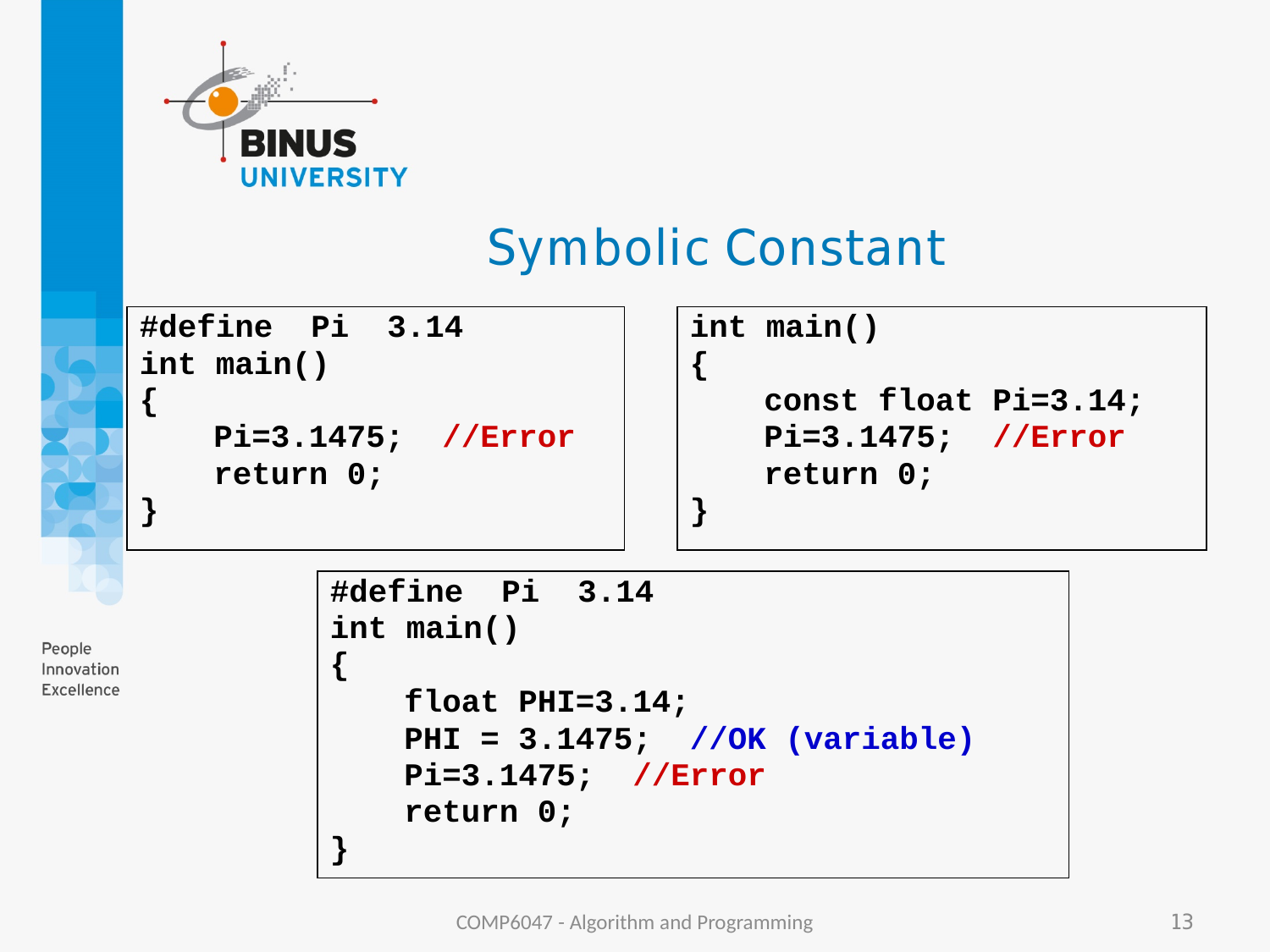

# Symbolic Constant
#define  Pi  3.14
int main()
{
	Pi=3.1475;  //Error
	return 0;
}
int main()
{
	const float Pi=3.14;
	Pi=3.1475;  //Error
	return 0;
}
#define  Pi  3.14
int main()
{
	float PHI=3.14;
	PHI = 3.1475;  //OK (variable)
	Pi=3.1475;  //Error
	return 0;
}
COMP6047 - Algorithm and Programming
13